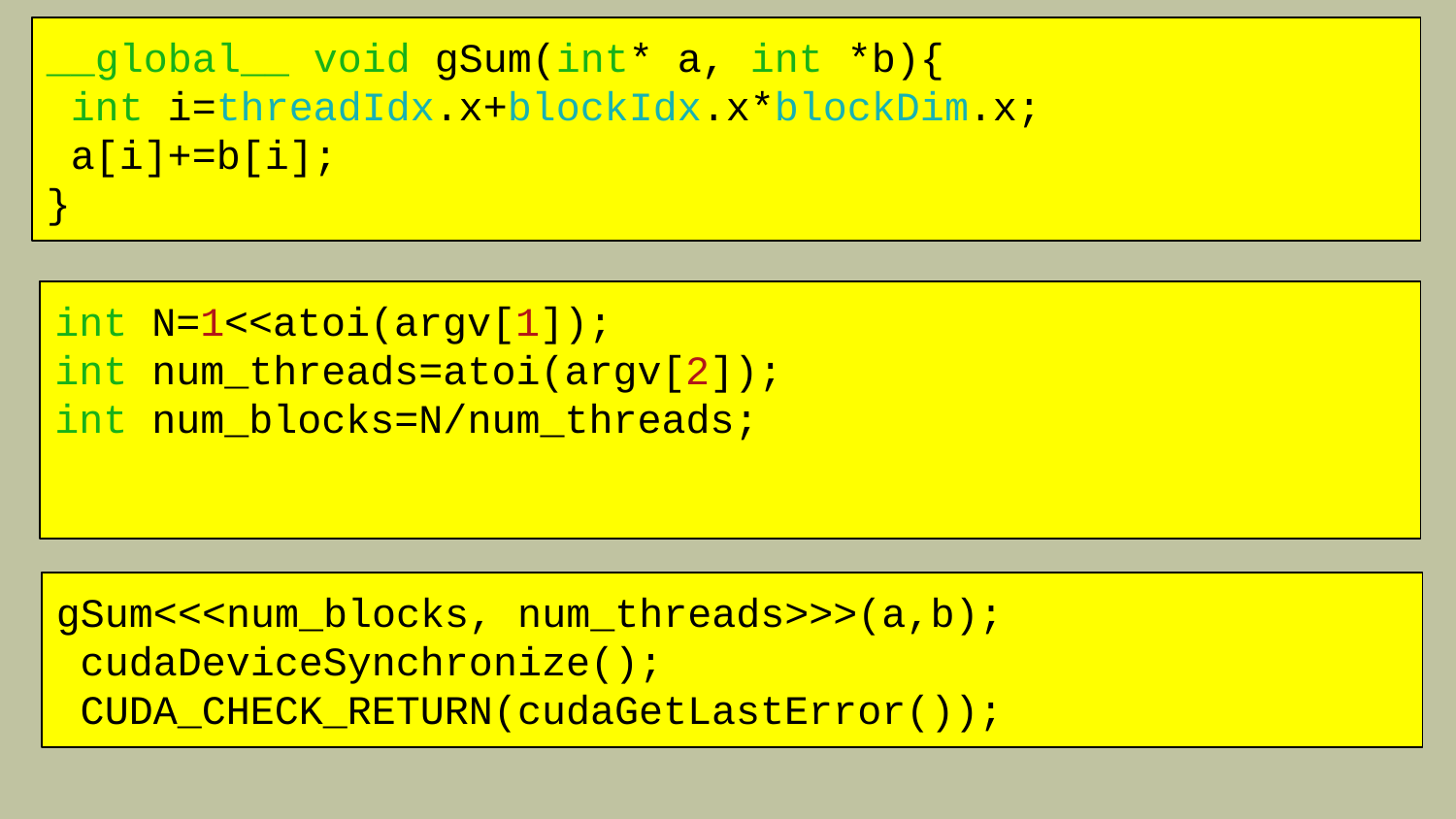

__global__ void gSum(int* a, int *b){
 int i=threadIdx.x+blockIdx.x*blockDim.x;
 a[i]+=b[i];
}
int N=1<<atoi(argv[1]);
int num_threads=atoi(argv[2]);
int num_blocks=N/num_threads;

gSum<<<num_blocks, num_threads>>>(a,b);
 cudaDeviceSynchronize();
 CUDA_CHECK_RETURN(cudaGetLastError());